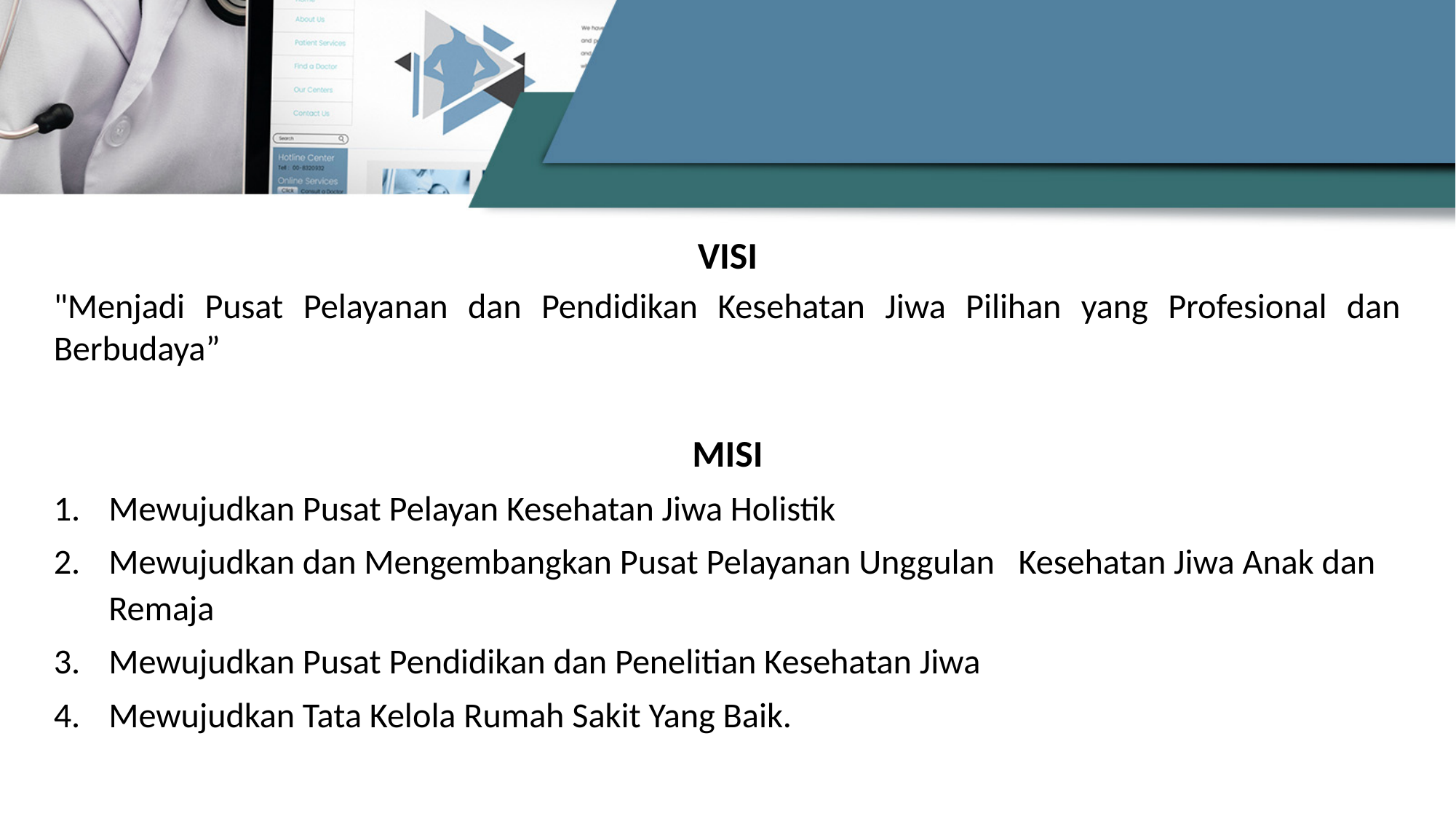

VISI
"Menjadi Pusat Pelayanan dan Pendidikan Kesehatan Jiwa Pilihan yang Profesional dan Berbudaya”

MISI
Mewujudkan Pusat Pelayan Kesehatan Jiwa Holistik
Mewujudkan dan Mengembangkan Pusat Pelayanan Unggulan   Kesehatan Jiwa Anak dan Remaja
Mewujudkan Pusat Pendidikan dan Penelitian Kesehatan Jiwa
Mewujudkan Tata Kelola Rumah Sakit Yang Baik.